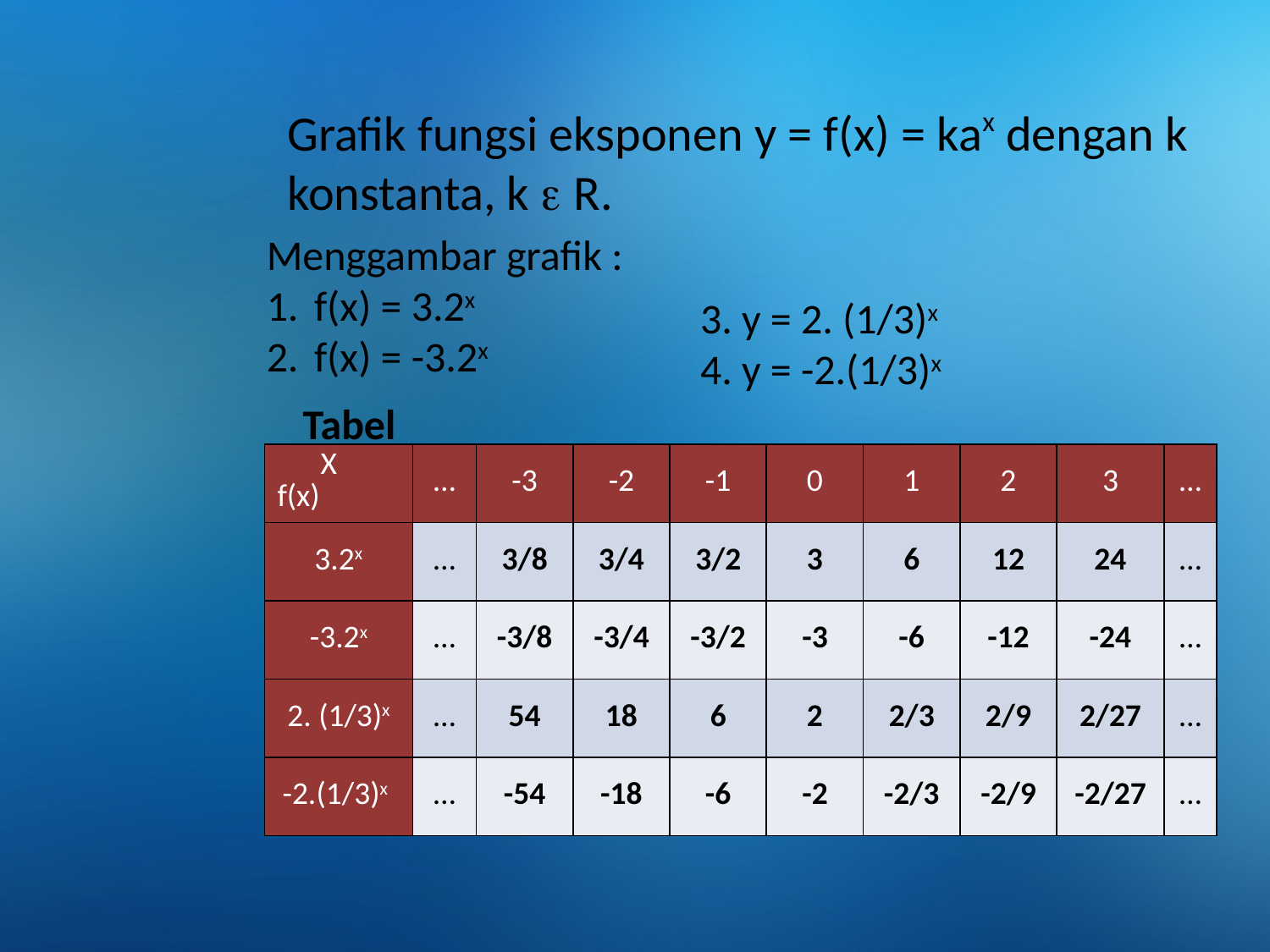

Grafik fungsi eksponen y = f(x) = kax dengan k konstanta, k ε R.
Menggambar grafik :
f(x) = 3.2x
f(x) = -3.2x
3. y = 2. (1/3)x
4. y = -2.(1/3)x

Tabel
| X f(x) | … | -3 | -2 | -1 | 0 | 1 | 2 | 3 | … |
| --- | --- | --- | --- | --- | --- | --- | --- | --- | --- |
| 3.2x | … | 3/8 | 3/4 | 3/2 | 3 | 6 | 12 | 24 | … |
| -3.2x | … | -3/8 | -3/4 | -3/2 | -3 | -6 | -12 | -24 | … |
| 2. (1/3)x | … | 54 | 18 | 6 | 2 | 2/3 | 2/9 | 2/27 | … |
| -2.(1/3)x | … | -54 | -18 | -6 | -2 | -2/3 | -2/9 | -2/27 | … |